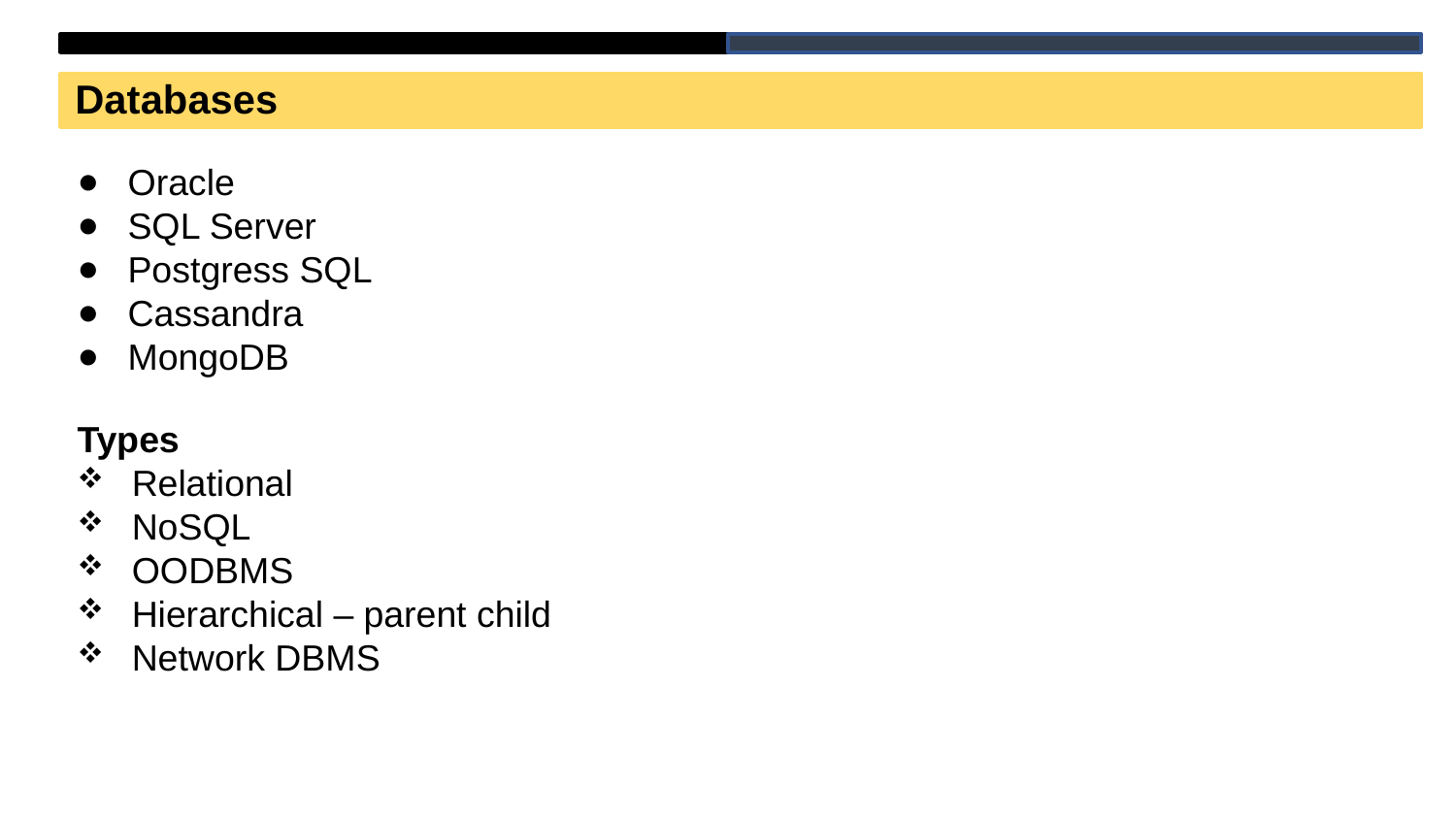

Databases

Oracle
SQL Server
Postgress SQL
Cassandra
MongoDB

Types
Relational
NoSQL
OODBMS
Hierarchical – parent child
Network DBMS